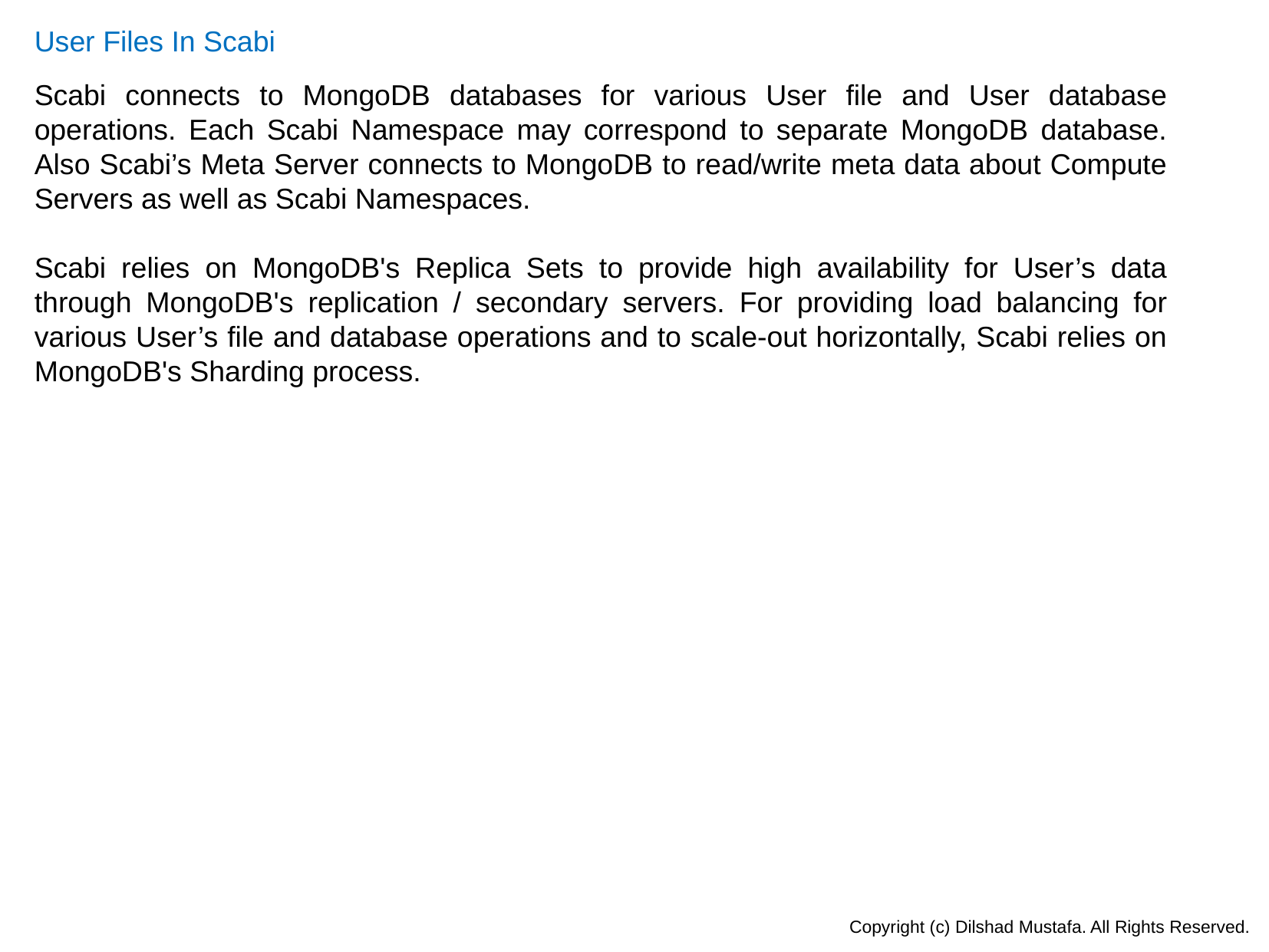

User Files In Scabi
Scabi connects to MongoDB databases for various User file and User database operations. Each Scabi Namespace may correspond to separate MongoDB database. Also Scabi’s Meta Server connects to MongoDB to read/write meta data about Compute Servers as well as Scabi Namespaces.

Scabi relies on MongoDB's Replica Sets to provide high availability for User’s data through MongoDB's replication / secondary servers. For providing load balancing for various User’s file and database operations and to scale-out horizontally, Scabi relies on MongoDB's Sharding process.
Copyright (c) Dilshad Mustafa. All Rights Reserved.